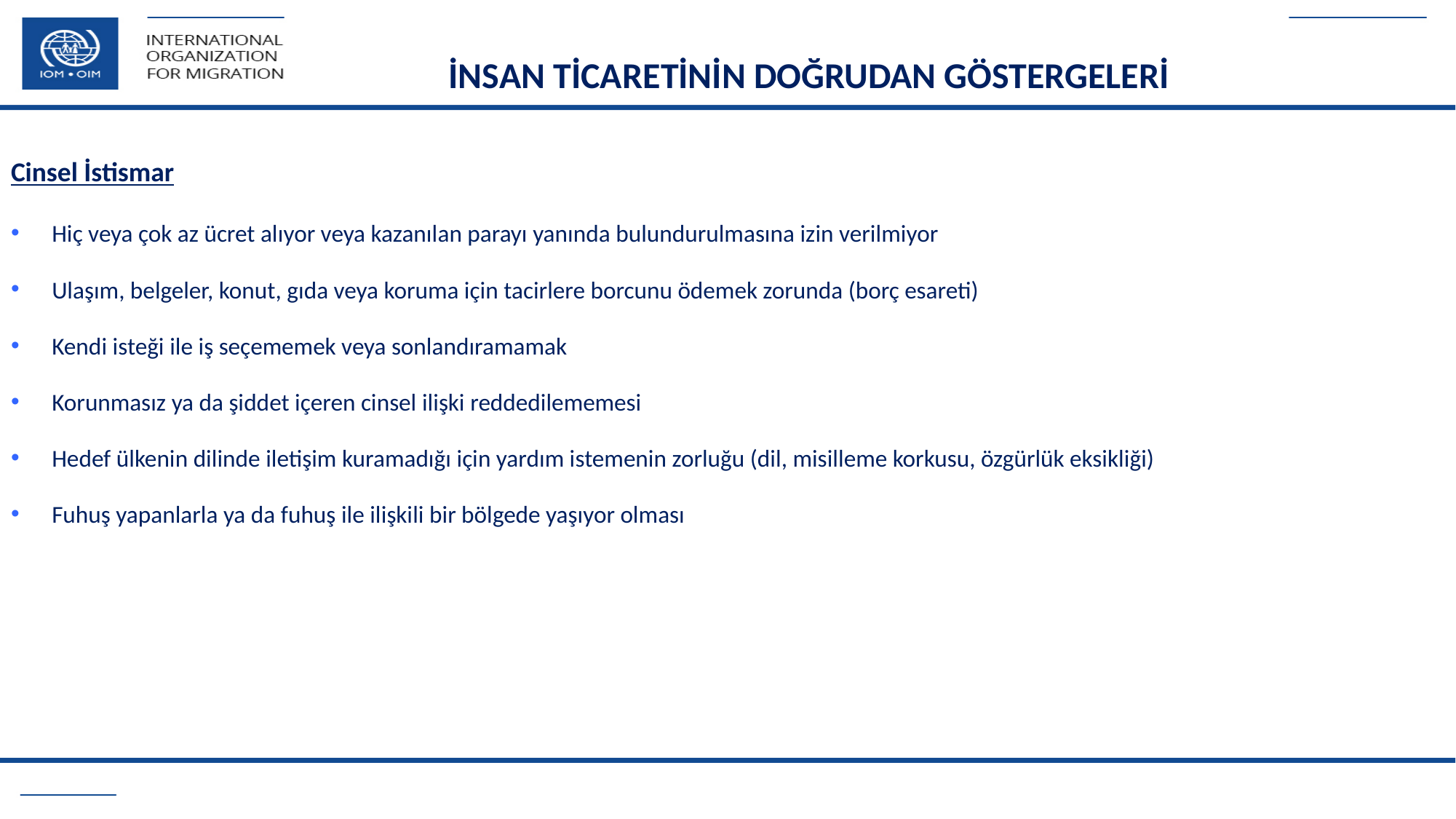

İNSAN TİCARETİNİN DOĞRUDAN GÖSTERGELERİ

Cinsel İstismar

Hiç veya çok az ücret alıyor veya kazanılan parayı yanında bulundurulmasına izin verilmiyor

Ulaşım, belgeler, konut, gıda veya koruma için tacirlere borcunu ödemek zorunda (borç esareti)

Kendi isteği ile iş seçememek veya sonlandıramamak

Korunmasız ya da şiddet içeren cinsel ilişki reddedilememesi

Hedef ülkenin dilinde iletişim kuramadığı için yardım istemenin zorluğu (dil, misilleme korkusu, özgürlük eksikliği)

Fuhuş yapanlarla ya da fuhuş ile ilişkili bir bölgede yaşıyor olması